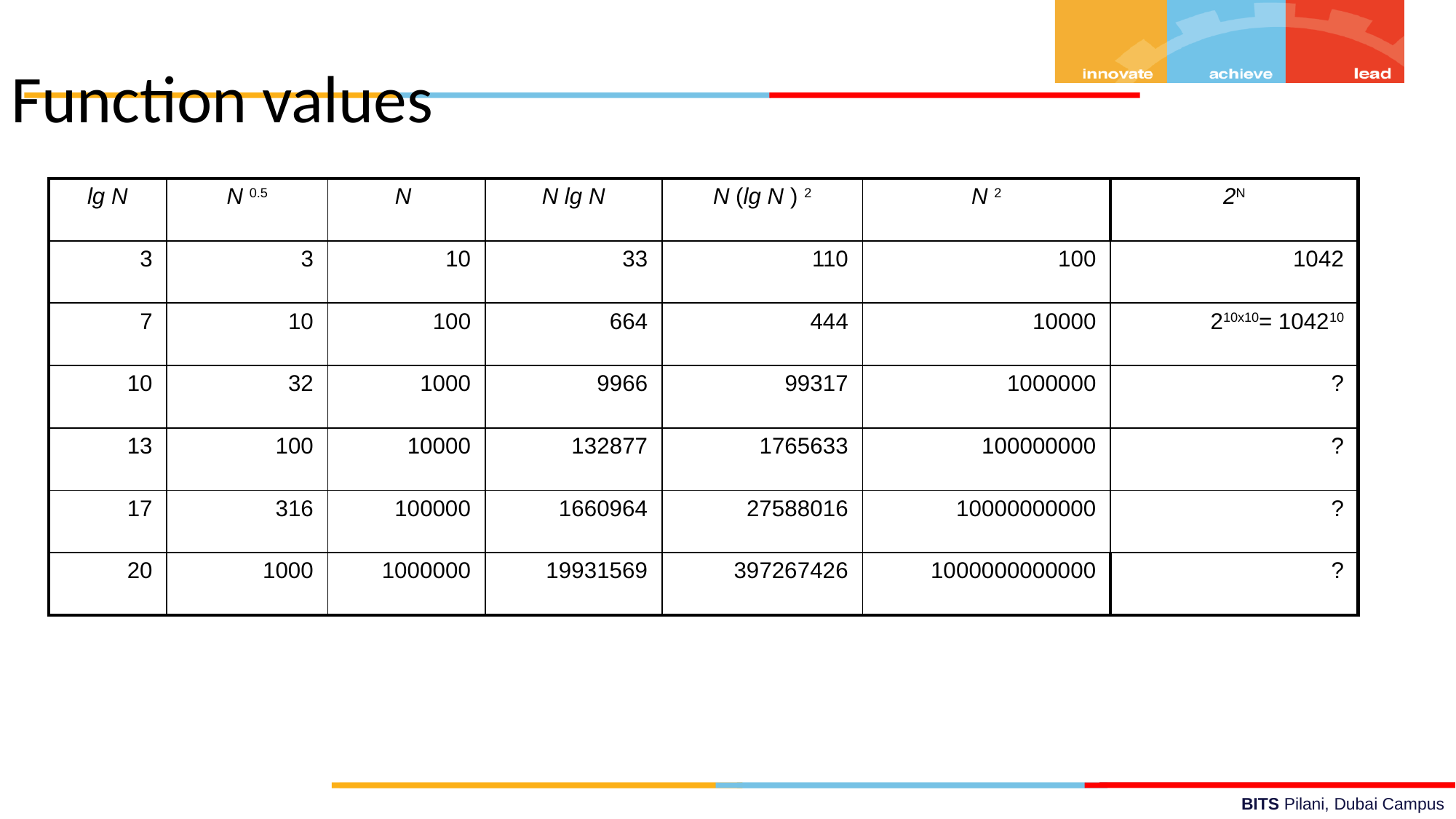

Function values
| lg N | N 0.5 | N | N lg N | N (lg N ) 2 | N 2 | 2N |
| --- | --- | --- | --- | --- | --- | --- |
| 3 | 3 | 10 | 33 | 110 | 100 | 1042 |
| 7 | 10 | 100 | 664 | 444 | 10000 | 210x10= 104210 |
| 10 | 32 | 1000 | 9966 | 99317 | 1000000 | ? |
| 13 | 100 | 10000 | 132877 | 1765633 | 100000000 | ? |
| 17 | 316 | 100000 | 1660964 | 27588016 | 10000000000 | ? |
| 20 | 1000 | 1000000 | 19931569 | 397267426 | 1000000000000 | ? |